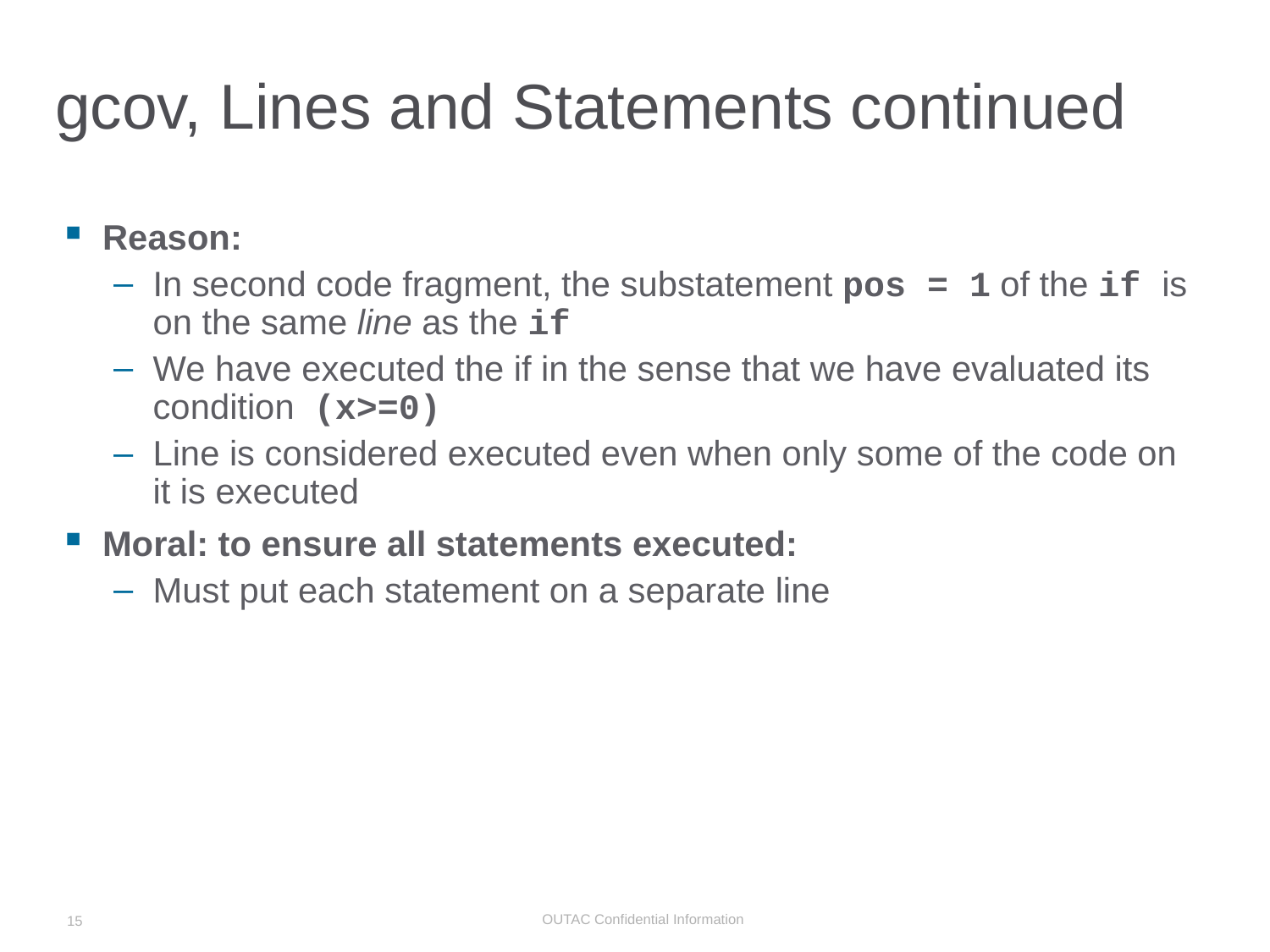

# gcov, Lines and Statements continued
Reason:
In second code fragment, the sub­statement pos = 1 of the if is on the same line as the if
We have executed the if in the sense that we have evaluated its condition  (x>=0)
Line is considered executed even when only some of the code on it is executed
Moral: to ensure all statements executed:
Must put each statement on a separate line
15